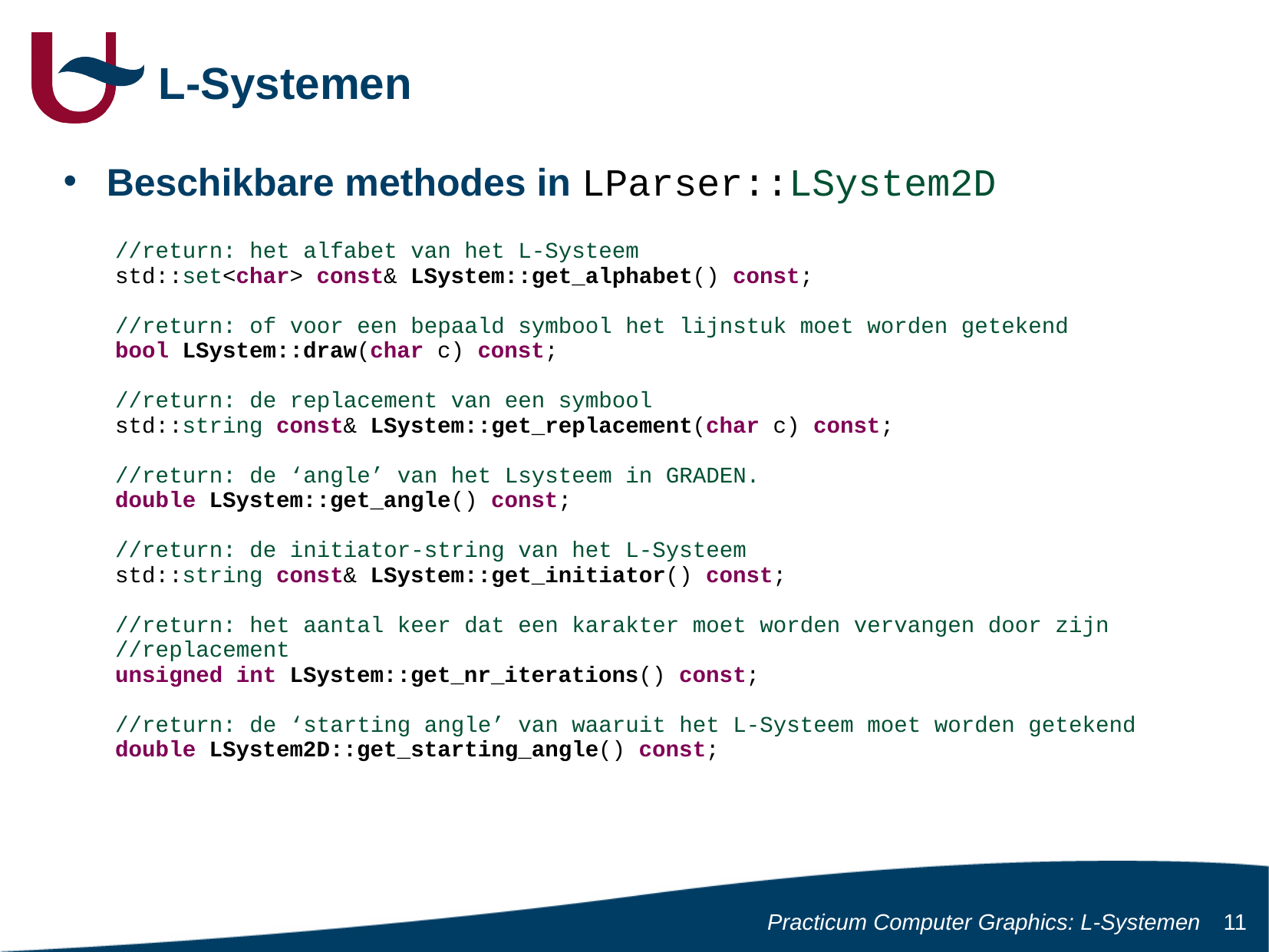

# L-Systemen
Beschikbare methodes in LParser::LSystem2D
//return: het alfabet van het L-Systeem
std::set<char> const& LSystem::get_alphabet() const;

//return: of voor een bepaald symbool het lijnstuk moet worden getekend
bool LSystem::draw(char c) const;

//return: de replacement van een symbool
std::string const& LSystem::get_replacement(char c) const;

//return: de ‘angle’ van het Lsysteem in GRADEN.
double LSystem::get_angle() const;

//return: de initiator-string van het L-Systeem
std::string const& LSystem::get_initiator() const;

//return: het aantal keer dat een karakter moet worden vervangen door zijn
//replacement
unsigned int LSystem::get_nr_iterations() const;

//return: de ‘starting angle’ van waaruit het L-Systeem moet worden getekend
double LSystem2D::get_starting_angle() const;

Practicum Computer Graphics: L-Systemen
11